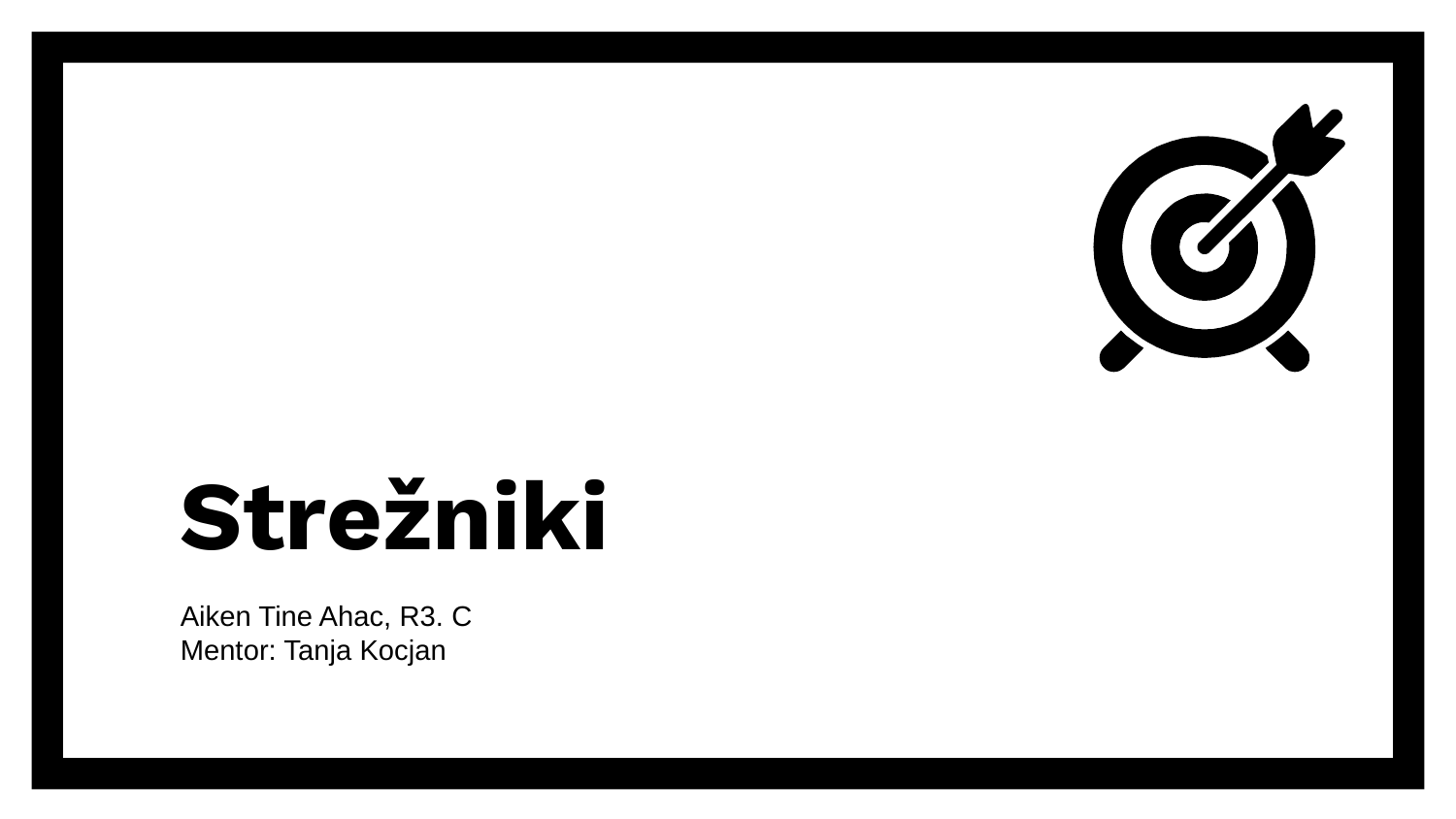

# Strežniki
Aiken Tine Ahac, R3. C
Mentor: Tanja Kocjan